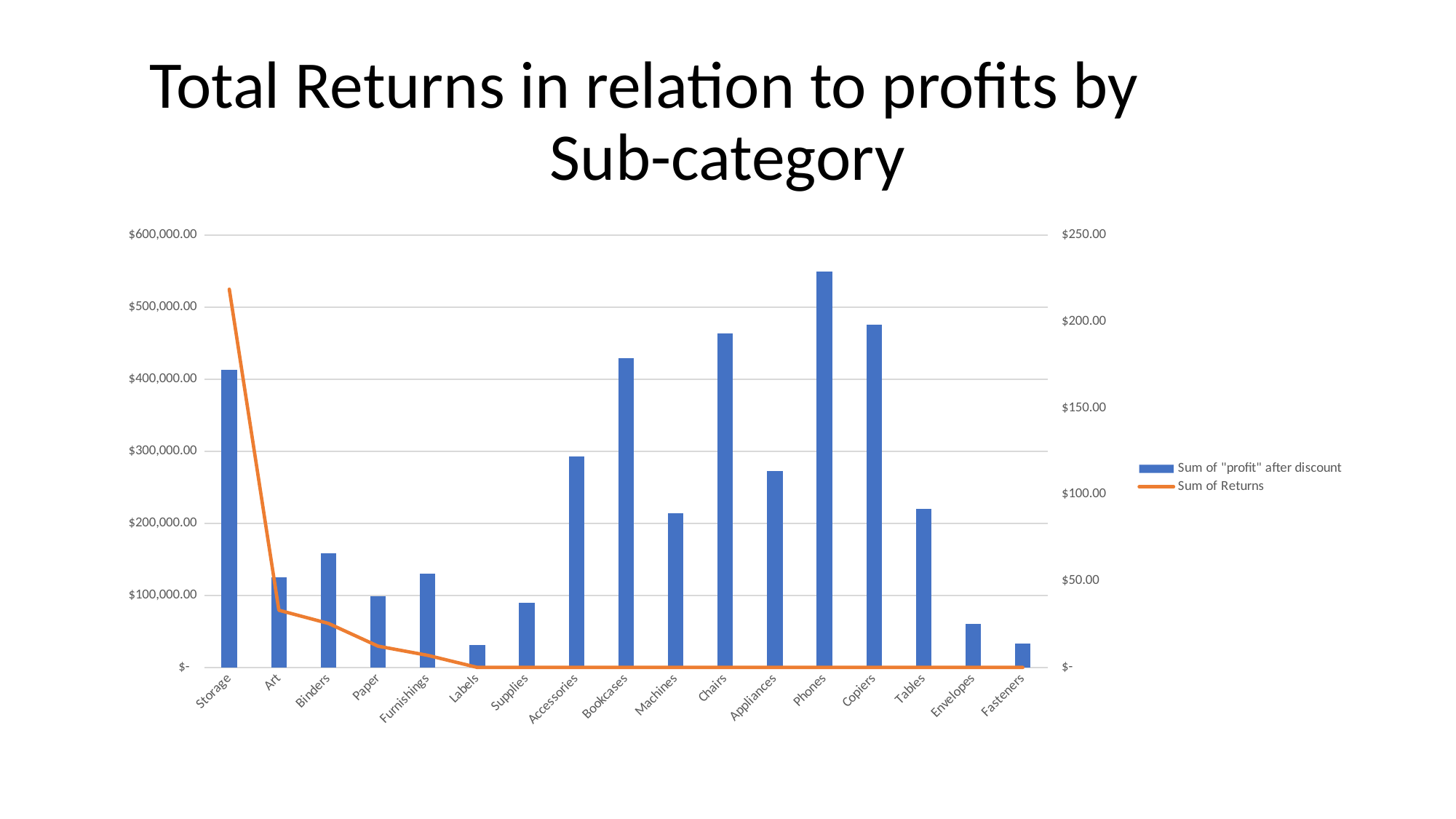

# Total Returns in relation to profits by            Sub-category

### Chart

| Category | Sum of "profit" after discount | Sum of Returns |
|---|---|---|
| Storage | 413043.779000001 | 218.76 |
| Art | 124857.19749999985 | 33.06 |
| Binders | 158337.95699999947 | 25.419999999999998 |
| Paper | 98491.00850000016 | 12.28 |
| Furnishings | 130538.68649999992 | 6.98 |
| Labels | 30638.84599999999 | 0.0 |
| Supplies | 90169.80550000009 | 0.0 |
| Accessories | 293391.854500001 | 0.0 |
| Bookcases | 429369.74500000017 | 0.0 |
| Machines | 214145.58949999986 | 0.0 |
| Chairs | 463992.5755000014 | 0.0 |
| Appliances | 272455.5705000002 | 0.0 |
| Phones | 549803.0939999991 | 0.0 |
| Copiers | 475820.2604999992 | 0.0 |
| Tables | 219702.4135 | 0.0 |
| Envelopes | 60215.68300000007 | 0.0 |
| Fasteners | 32691.360999999964 | 0.0 |